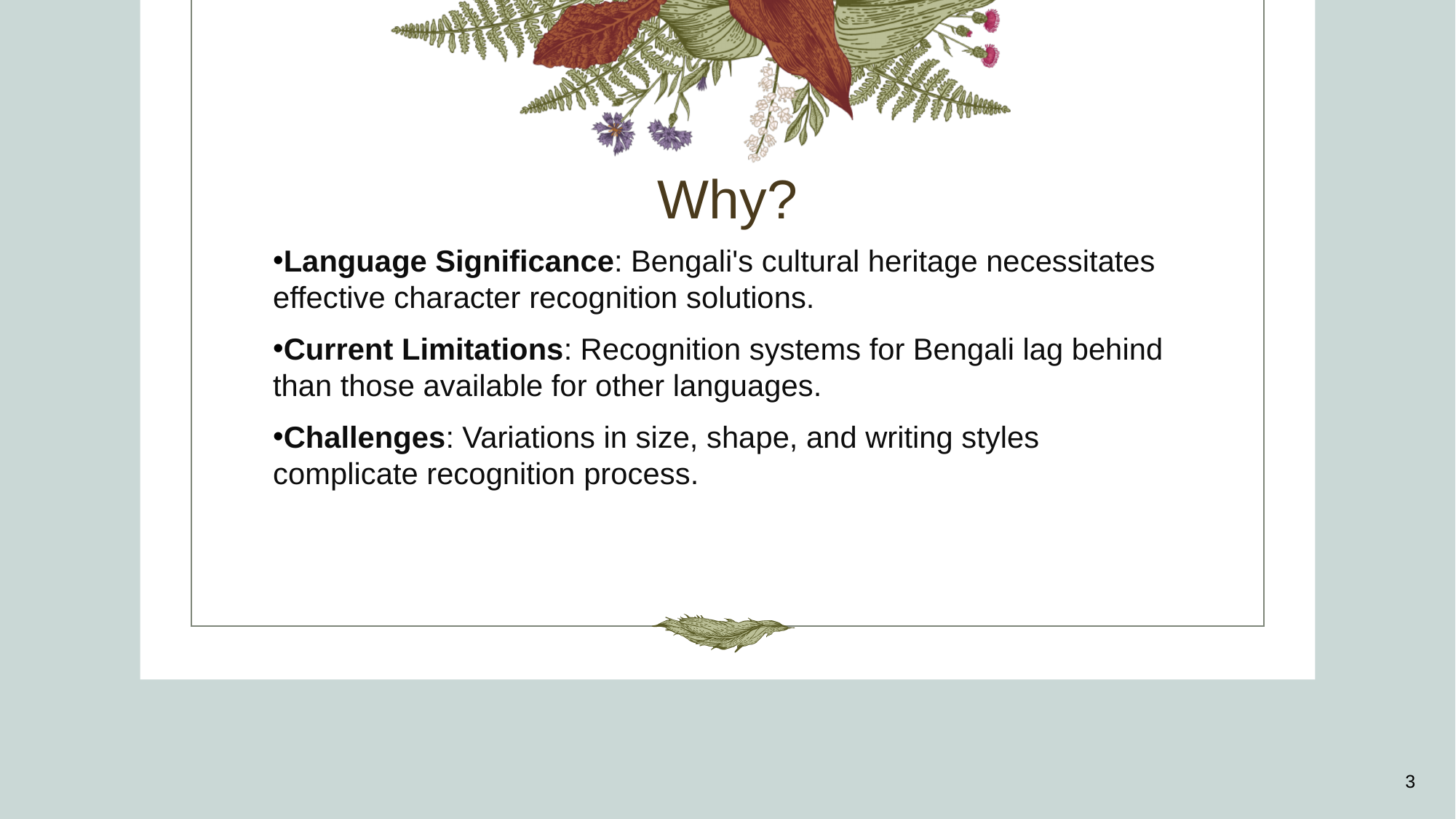

# Why?
Language Significance: Bengali's cultural heritage necessitates effective character recognition solutions.
Current Limitations: Recognition systems for Bengali lag behind than those available for other languages.
Challenges: Variations in size, shape, and writing styles complicate recognition process.

3